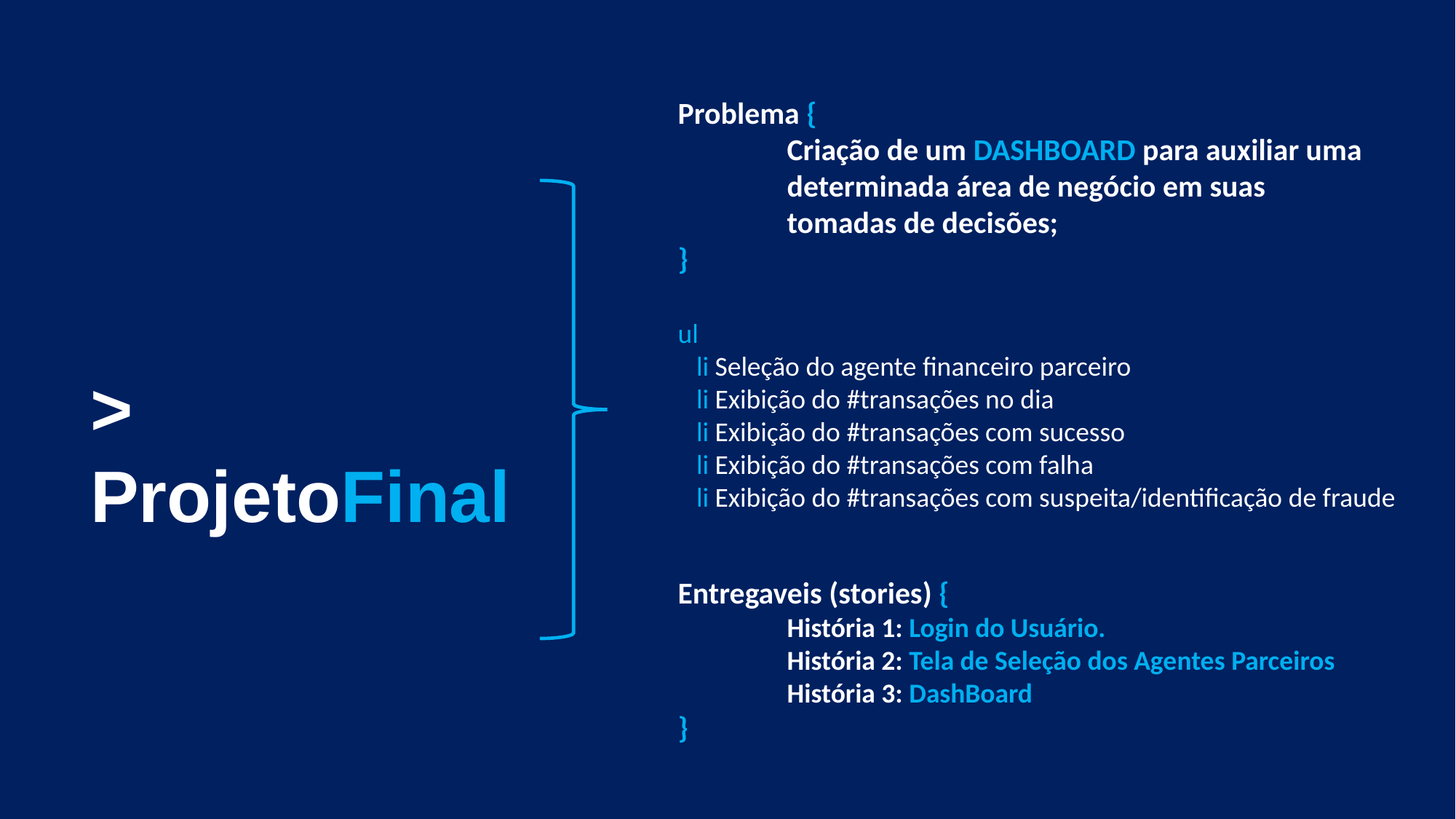

Problema {
	Criação de um DASHBOARD para auxiliar uma	determinada área de negócio em suas
	tomadas de decisões;
}

ul
   li Seleção do agente financeiro parceiro
   li Exibição do #transações no dia
   li Exibição do #transações com sucesso
   li Exibição do #transações com falha
   li Exibição do #transações com suspeita/identificação de fraude
> ProjetoFinal
Entregaveis (stories) {
	História 1: Login do Usuário.
	História 2: Tela de Seleção dos Agentes Parceiros
	História 3: DashBoard
}